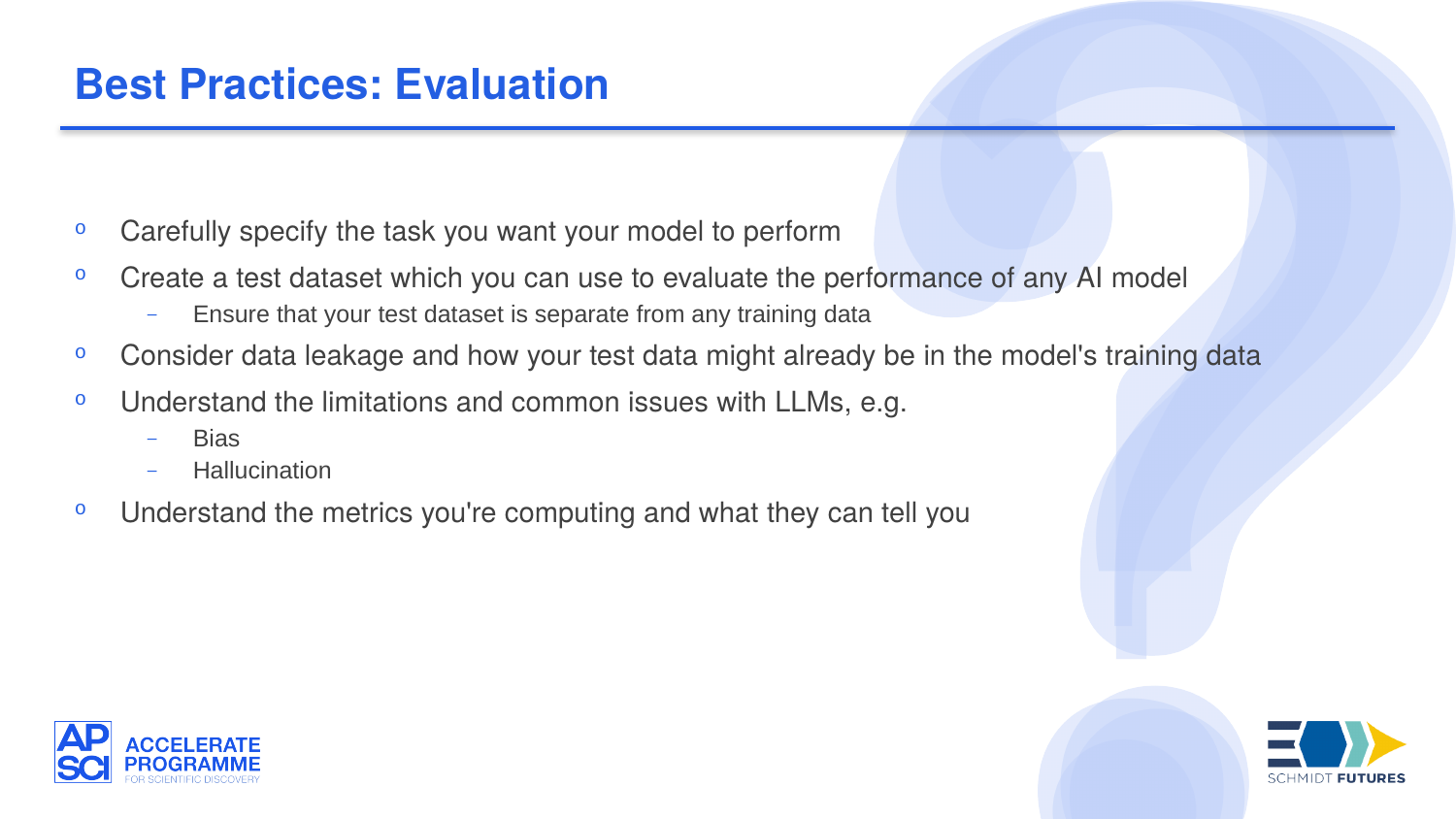

Best Practices: Evaluation

Carefully specify the task you want your model to perform
Create a test dataset which you can use to evaluate the performance of any AI model
Ensure that your test dataset is separate from any training data
Consider data leakage and how your test data might already be in the model's training data
Understand the limitations and common issues with LLMs, e.g.
Bias
Hallucination
Understand the metrics you're computing and what they can tell you